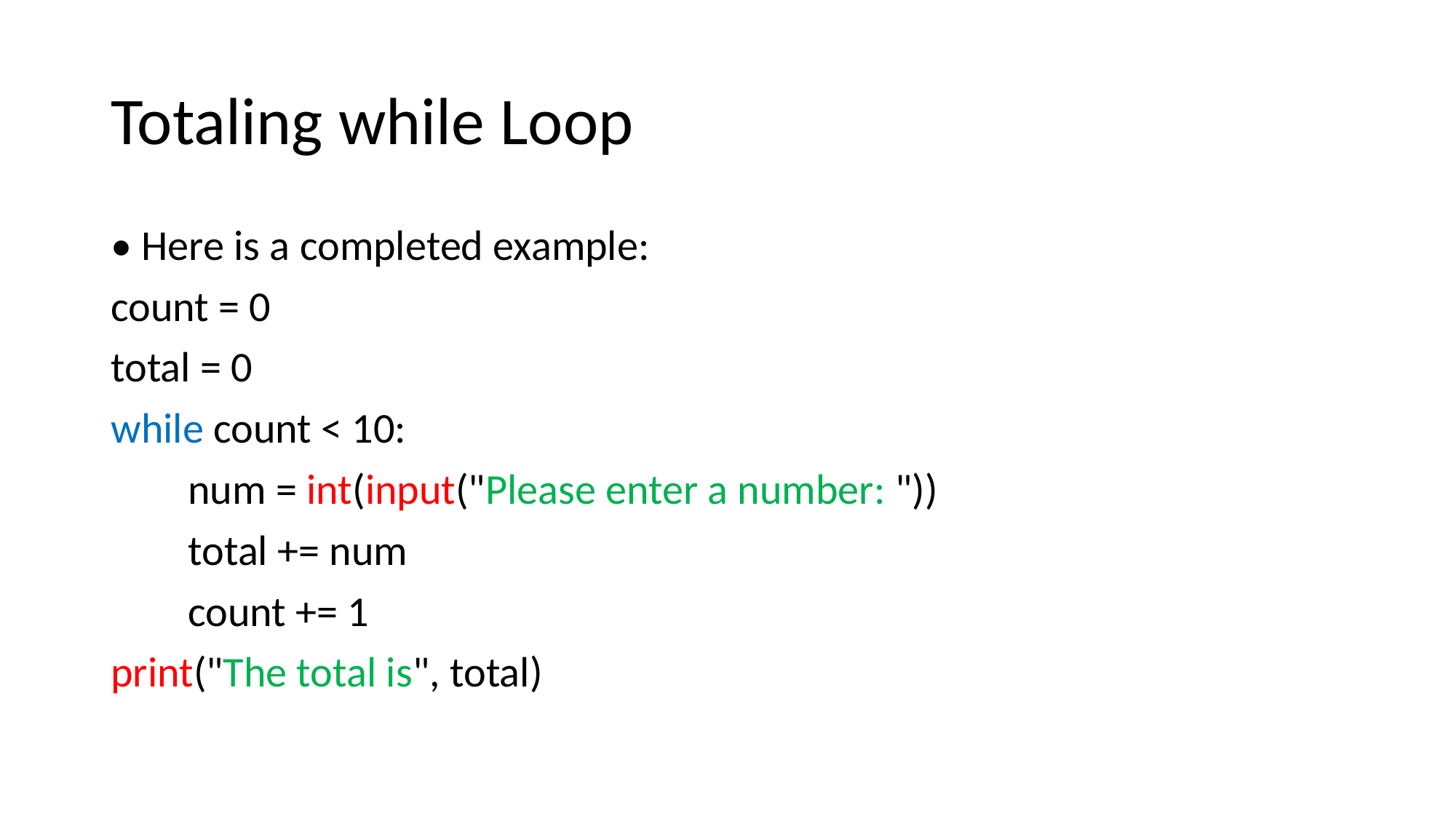

# Totaling while Loop
• Here is a completed example:
count = 0
total = 0
while count < 10:
        num = int(input("Please enter a number: "))
        total += num
        count += 1
print("The total is", total)